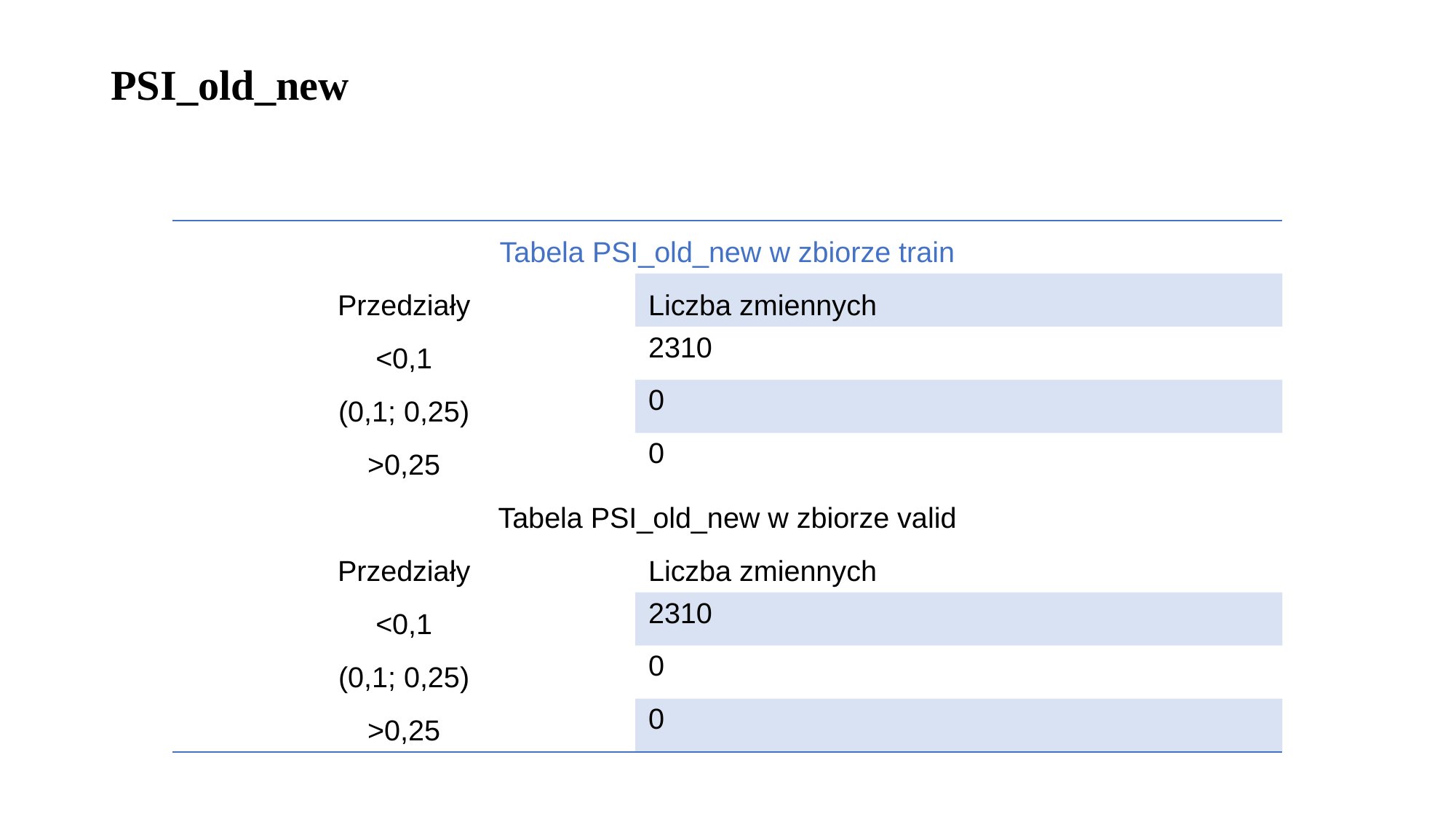

# PSI_old_new
| Tabela PSI\_old\_new w zbiorze train |  |
| --- | --- |
| Przedziały | Liczba zmiennych |
| <0,1 | 2310 |
| (0,1; 0,25) | 0 |
| >0,25 | 0 |
| Tabela PSI\_old\_new w zbiorze valid |  |
| Przedziały | Liczba zmiennych |
| <0,1 | 2310 |
| (0,1; 0,25) | 0 |
| >0,25 | 0 |